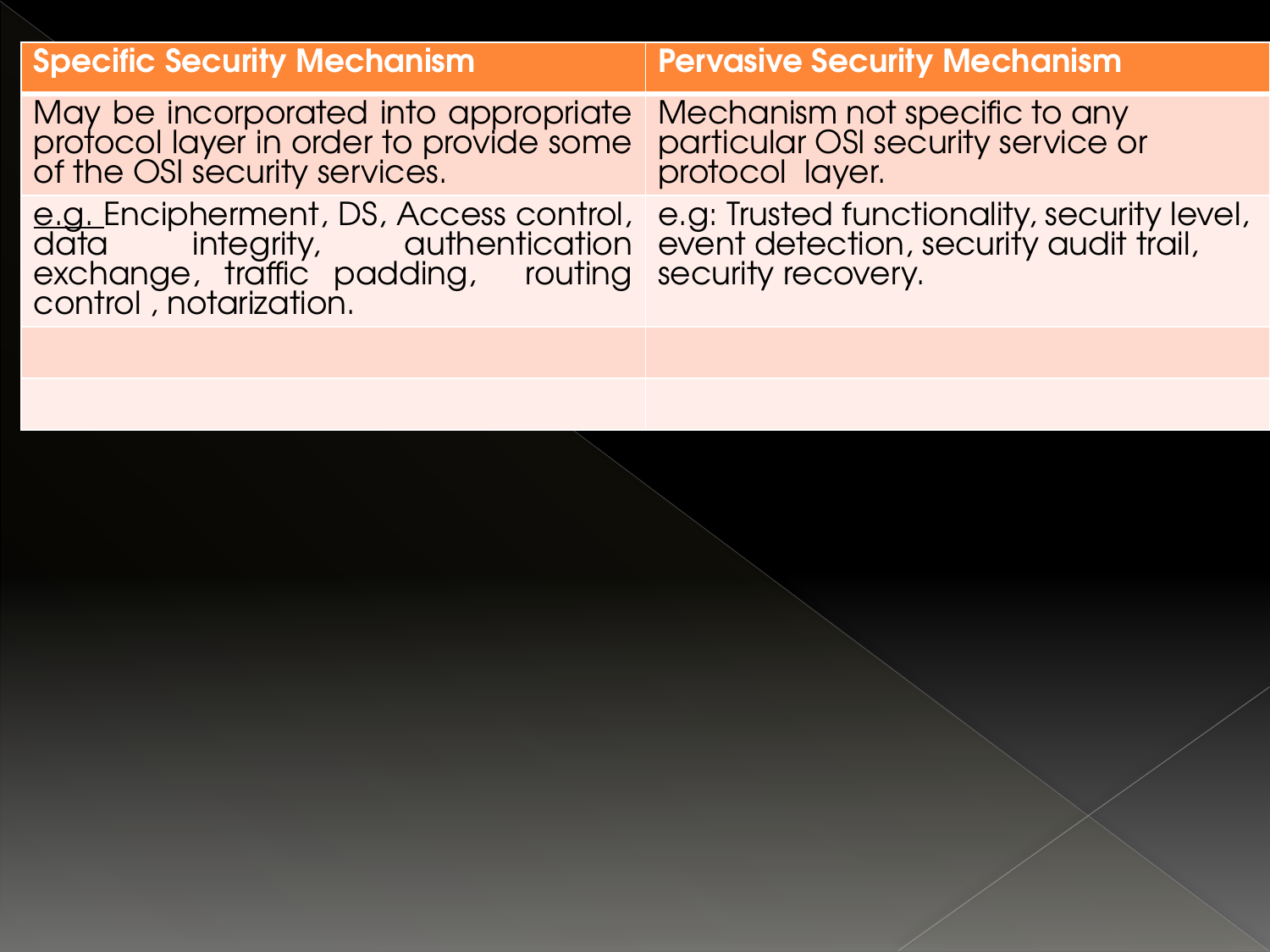

| Specific Security Mechanism | Pervasive Security Mechanism |
| --- | --- |
| May be incorporated into appropriate protocol layer in order to provide some of the OSI security services. | Mechanism not specific to any particular OSI security service or protocol layer. |
| e.g. Encipherment, DS, Access control, data integrity, authentication exchange, traffic padding, routing control , notarization. | e.g: Trusted functionality, security level, event detection, security audit trail, security recovery. |
|  |  |
|  |  |